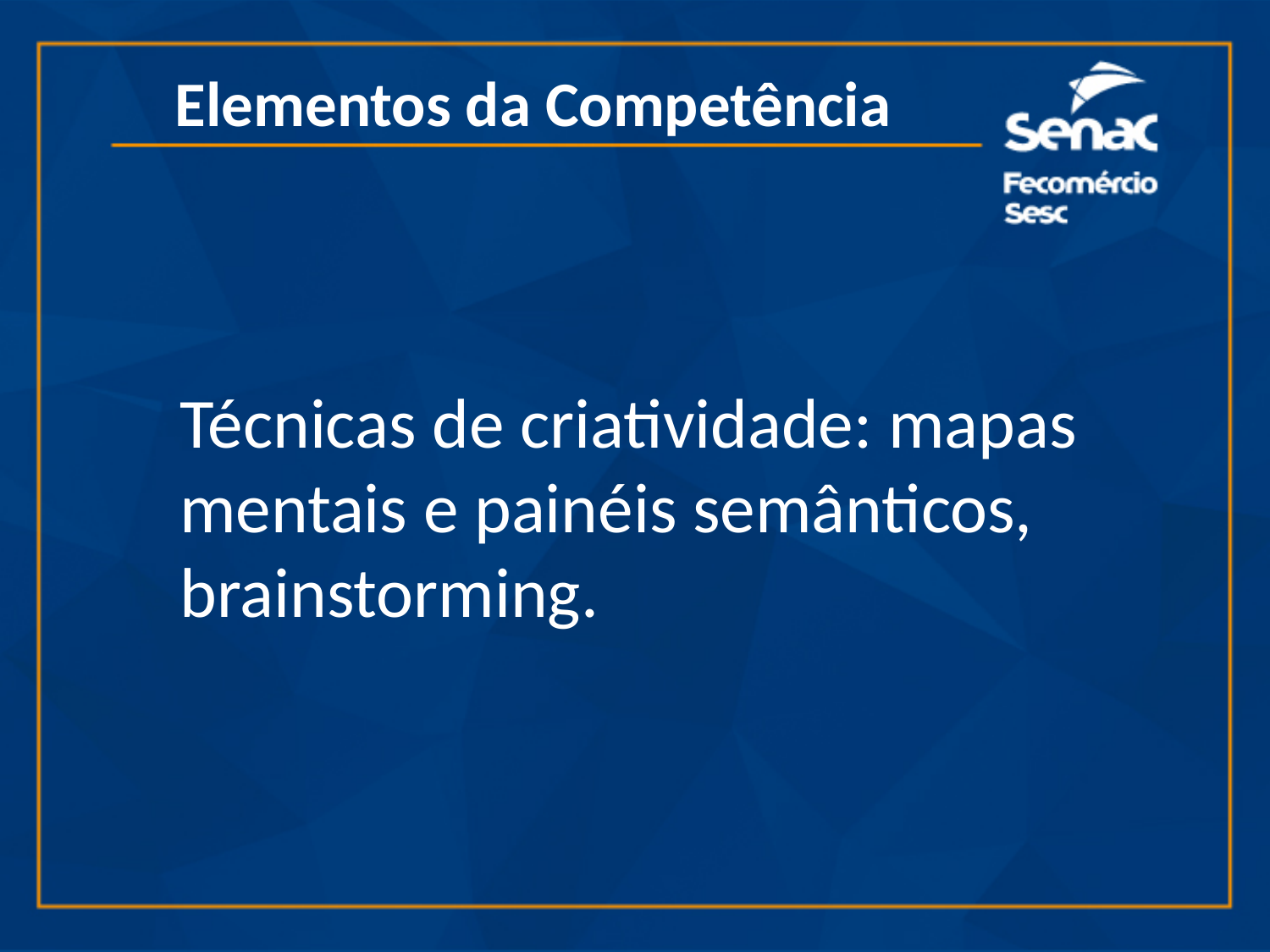

Elementos da Competência

Técnicas de criatividade: mapas mentais e painéis semânticos, brainstorming.